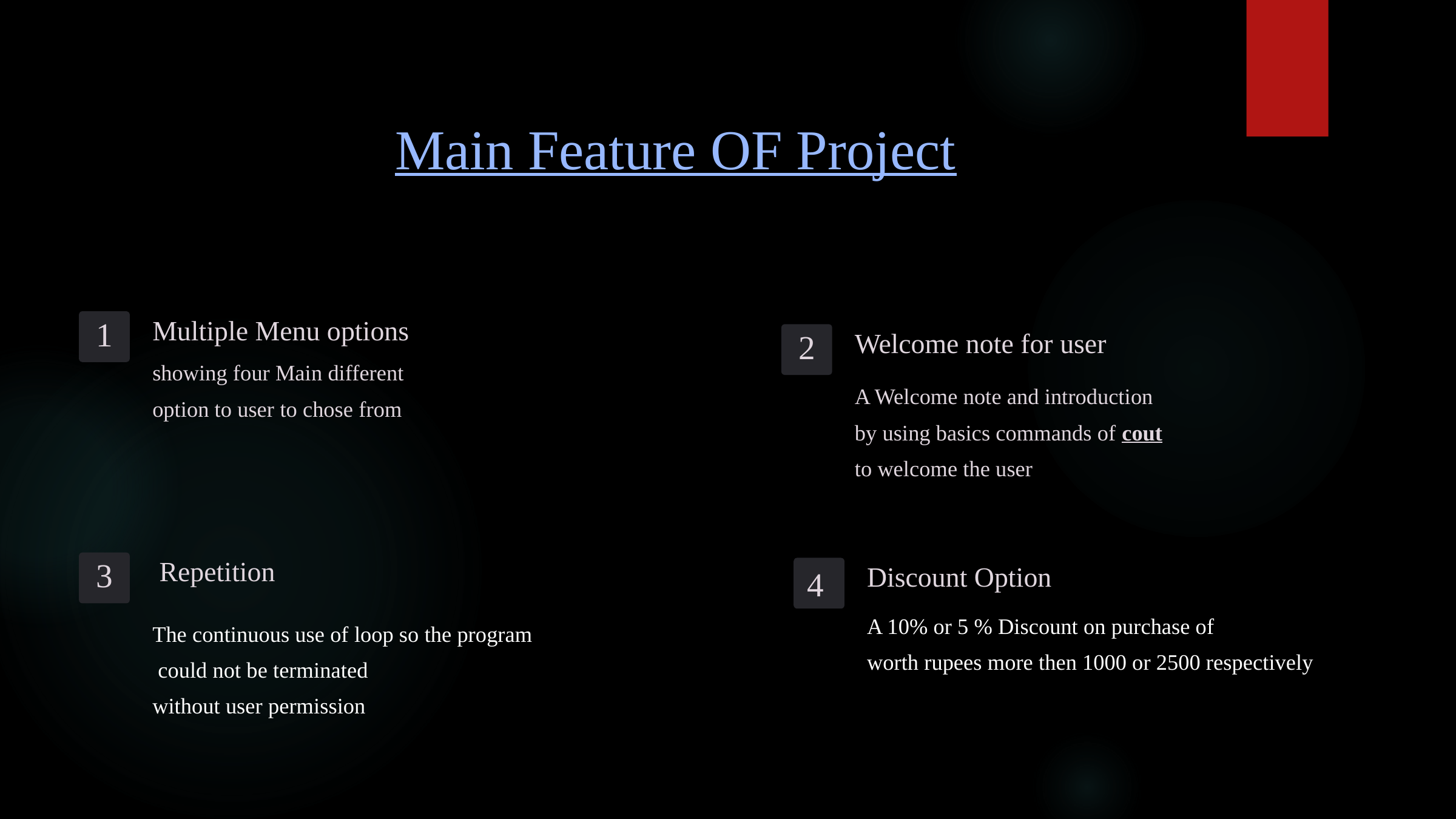

Main Feature OF Project

Multiple Menu options
1

Welcome note for user
2
showing four Main different option to user to chose from
A Welcome note and introduction  by using basics commands of cout to welcome the user

 Repetition

Discount Option
3
4
A 10% or 5 % Discount on purchase of
worth rupees more then 1000 or 2500 respectively
The continuous use of loop so the program
 could not be terminated
without user permission